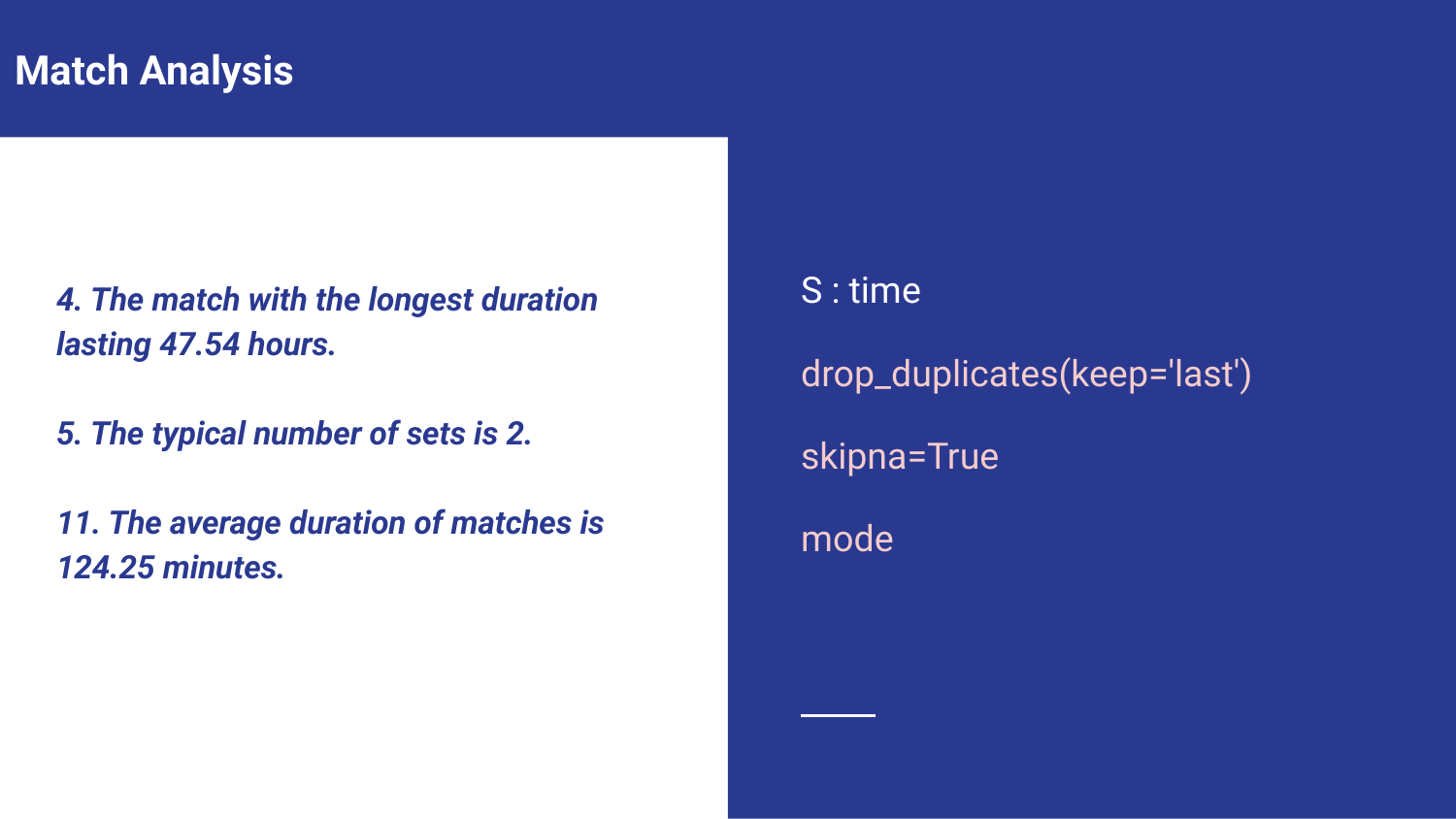

Match Analysis
S : time
drop_duplicates(keep='last')
skipna=True
mode
# 4. The match with the longest duration lasting 47.54 hours.

5. The typical number of sets is 2.

11. The average duration of matches is 124.25 minutes.